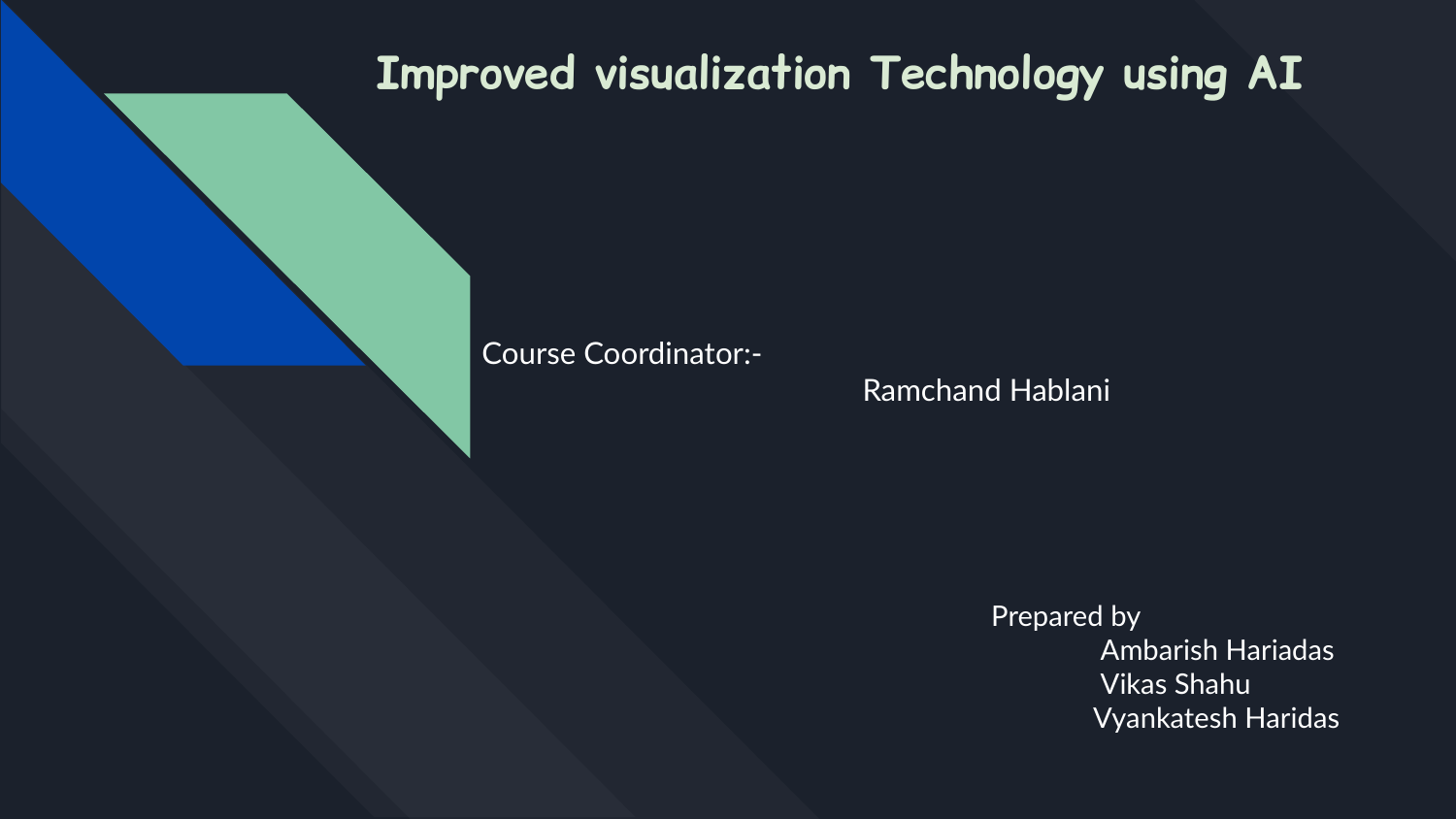

Improved visualization Technology using AI
Course Coordinator:-
                                                 Ramchand Hablani
Prepared by
               Ambarish Hariadas
               Vikas Shahu
              Vyankatesh Haridas